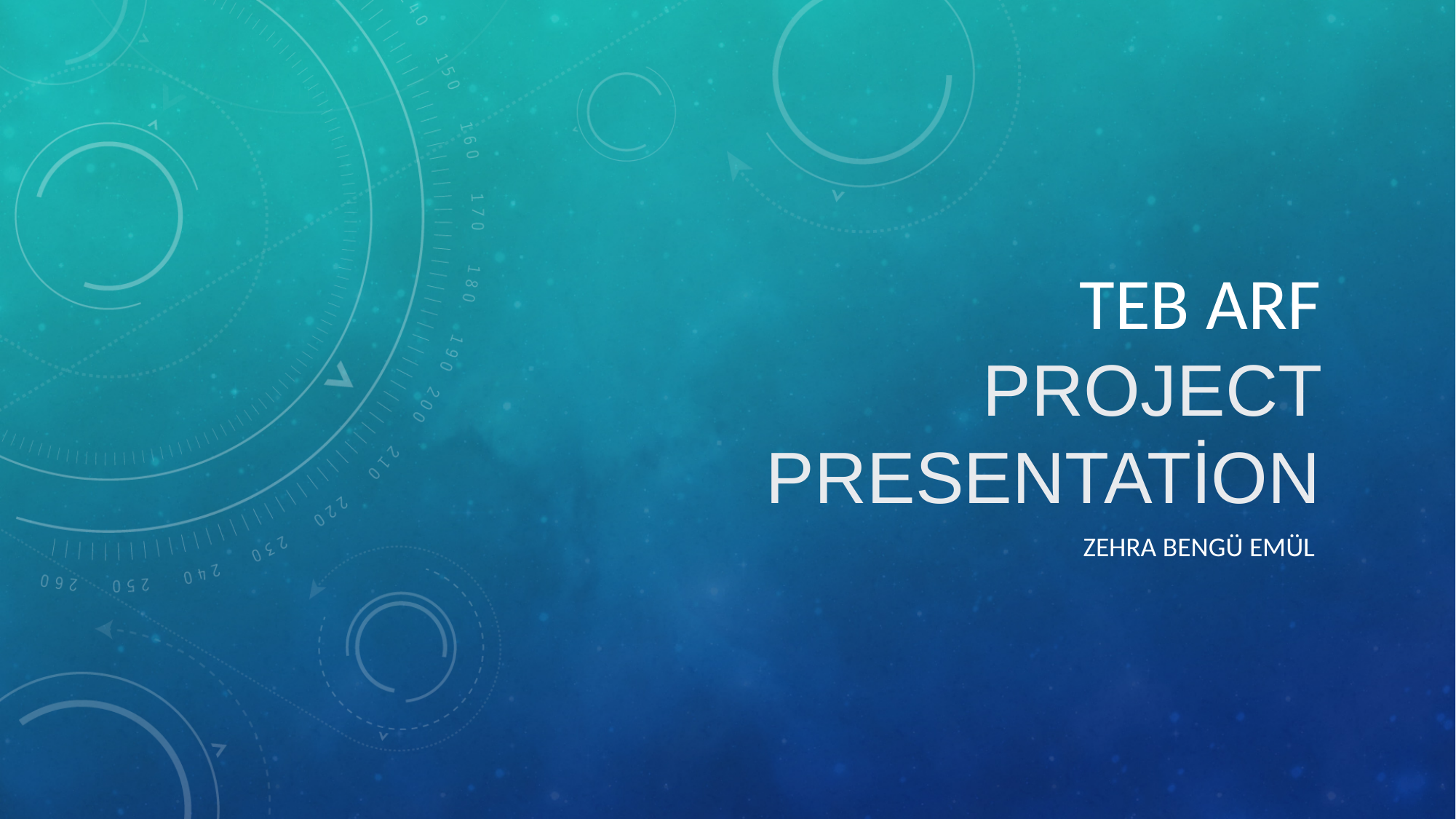

# Teb arf project presentation
Zehra bengü emül